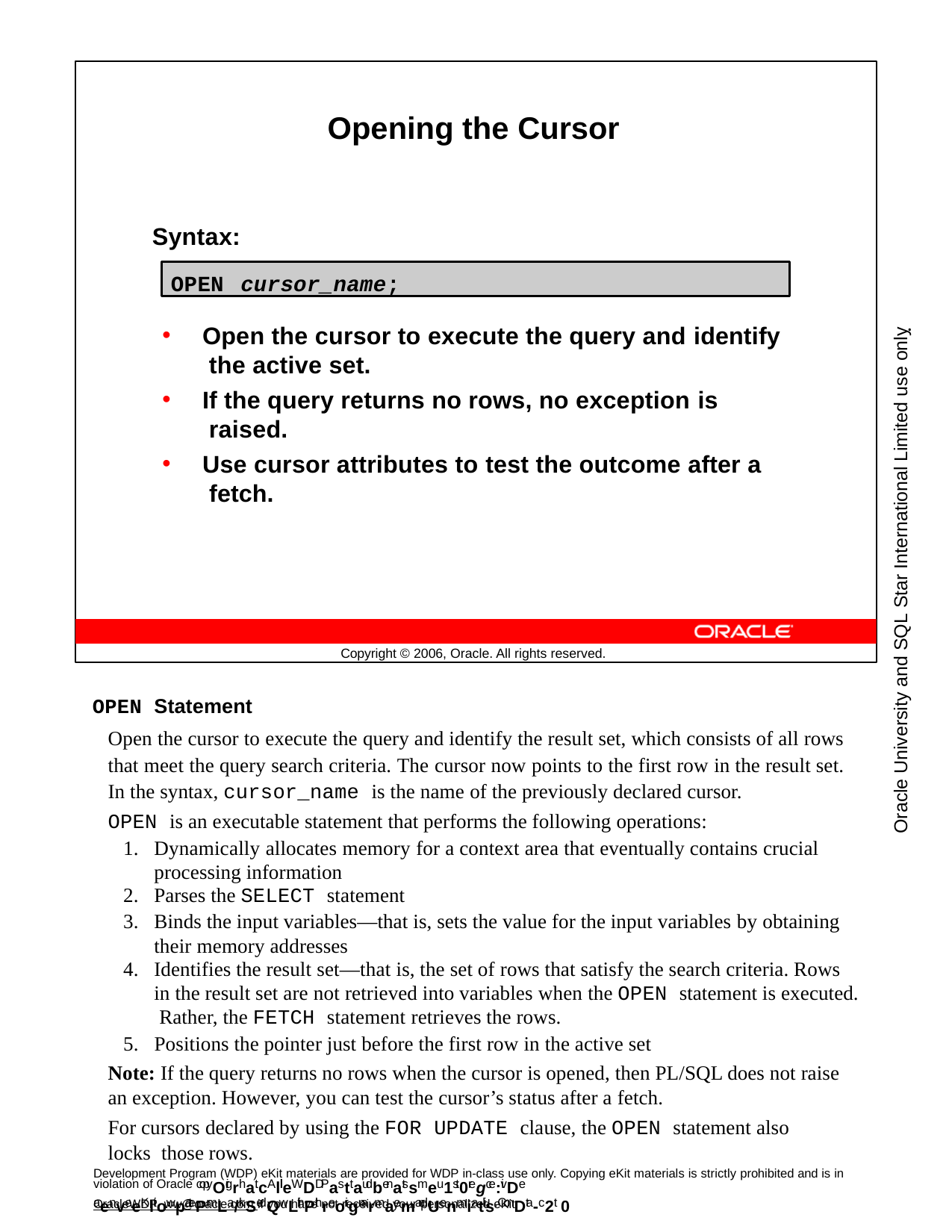

Opening the Cursor
Syntax:
OPEN cursor_name;
Open the cursor to execute the query and identify  the active set.
If the query returns no rows, no exception is  raised.
Use cursor attributes to test the outcome after a  fetch.
Oracle University and SQL Star International Limited use onlyฺ
Copyright © 2006, Oracle. All rights reserved.
OPEN Statement
Open the cursor to execute the query and identify the result set, which consists of all rows  that meet the query search criteria. The cursor now points to the first row in the result set.  In the syntax, cursor_name is the name of the previously declared cursor.
OPEN is an executable statement that performs the following operations:
Dynamically allocates memory for a context area that eventually contains crucial  processing information
Parses the SELECT statement
Binds the input variables—that is, sets the value for the input variables by obtaining  their memory addresses
Identifies the result set—that is, the set of rows that satisfy the search criteria. Rows  in the result set are not retrieved into variables when the OPEN statement is executed.  Rather, the FETCH statement retrieves the rows.
Positions the pointer just before the first row in the active set
Note: If the query returns no rows when the cursor is opened, then PL/SQL does not raise  an exception. However, you can test the cursor’s status after a fetch.
For cursors declared by using the FOR UPDATE clause, the OPEN statement also locks  those rows.
Development Program (WDP) eKit materials are provided for WDP in-class use only. Copying eKit materials is strictly prohibited and is in
violation of Oracle copyOrigrhat.cAllleWDDPasttaudbenatssmeu1st0regce:ivDe aenveeKlitowpatePrmLa/rkSedQwLithPthreoir gnarmaemandUenmiatils. ConDta-c2t 0
OracleWDP_ww@oracle.com if you have not received your personalized eKit.